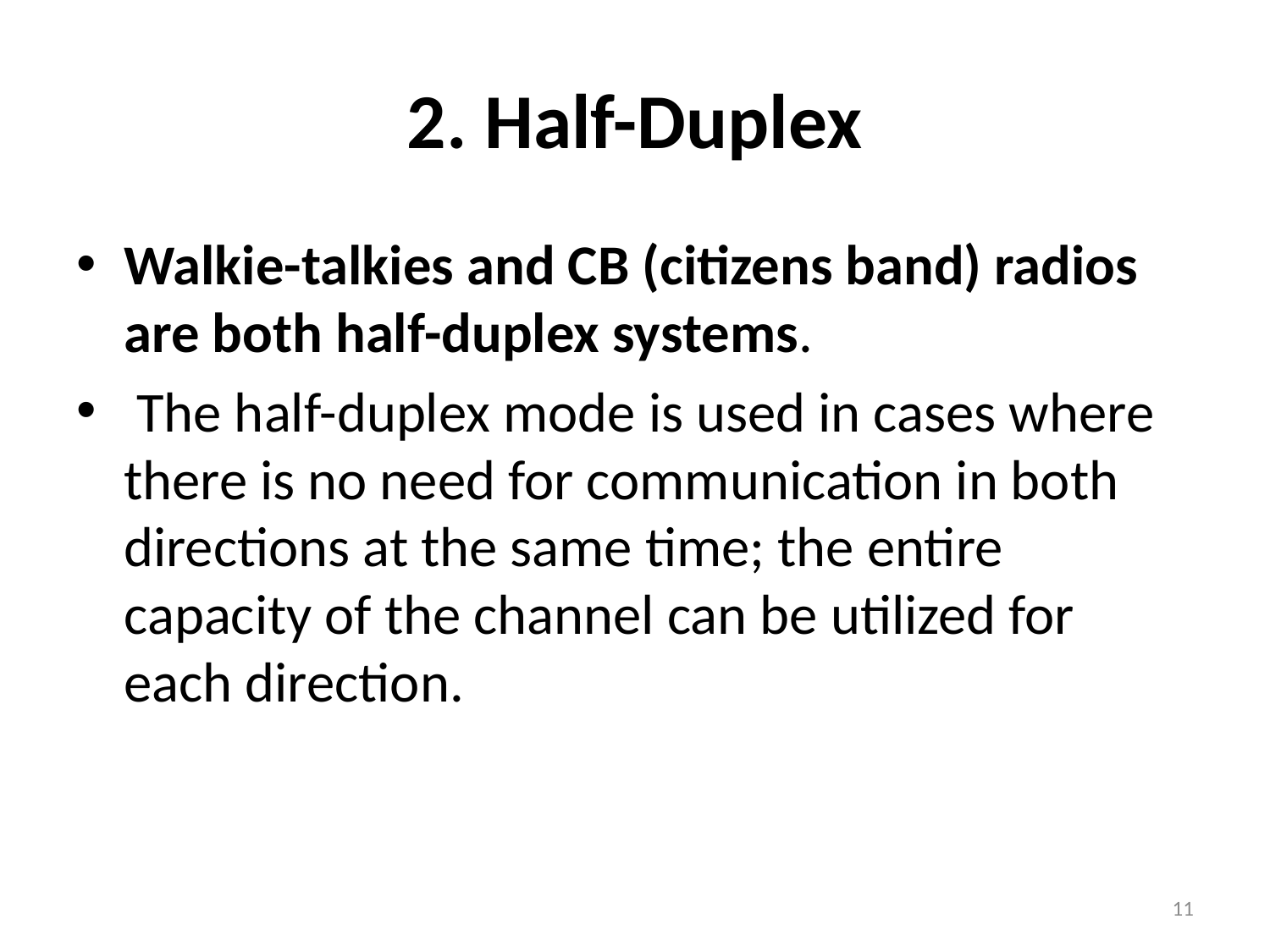

# 2. Half-Duplex
Walkie-talkies and CB (citizens band) radios are both half-duplex systems.
 The half-duplex mode is used in cases where there is no need for communication in both directions at the same time; the entire capacity of the channel can be utilized for each direction.

11